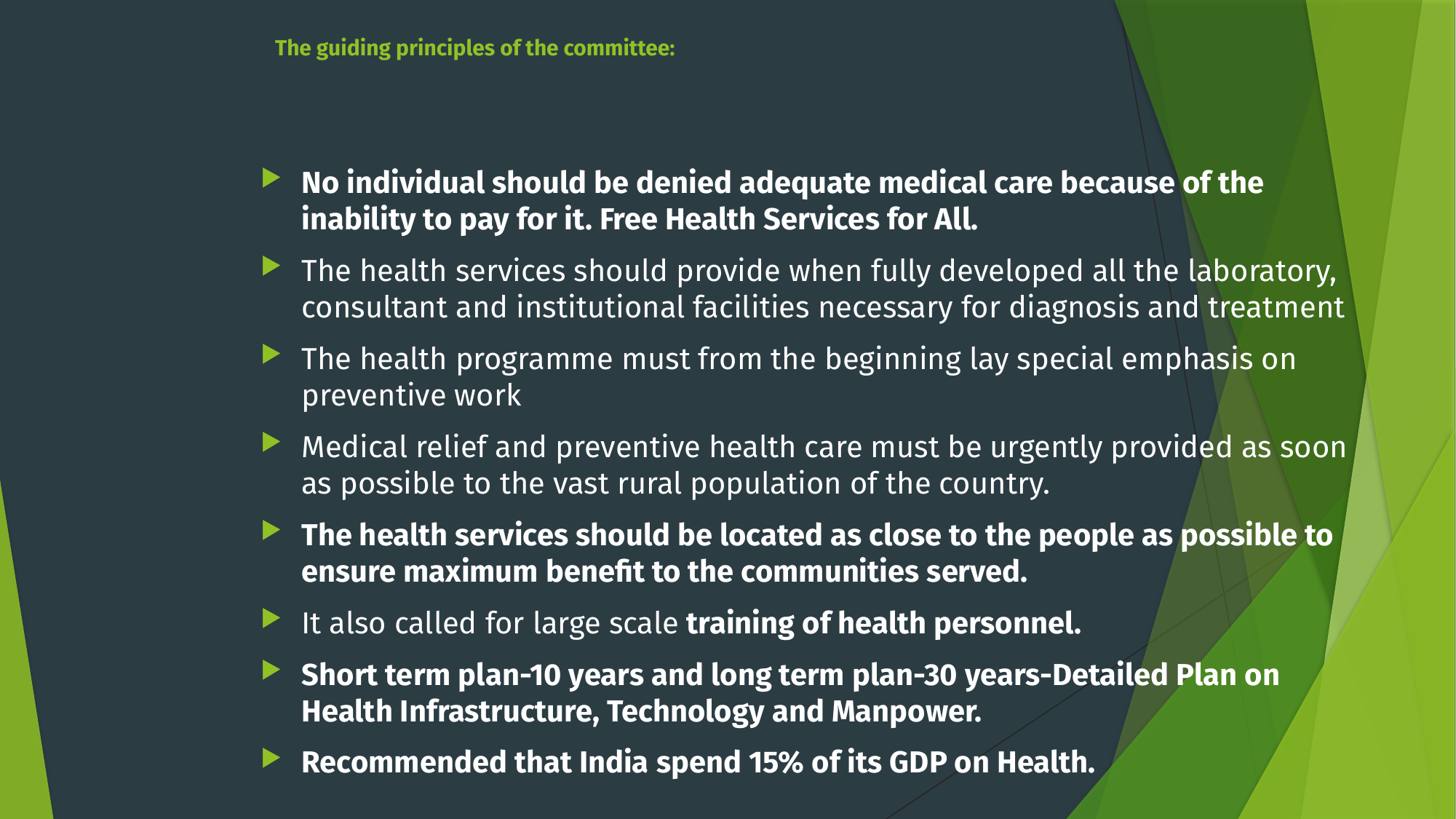

# The guiding principles of the committee:

No individual should be denied adequate medical care because of the inability to pay for it. Free Health Services for All.
The health services should provide when fully developed all the laboratory, consultant and institutional facilities necessary for diagnosis and treatment
The health programme must from the beginning lay special emphasis on preventive work
Medical relief and preventive health care must be urgently provided as soon as possible to the vast rural population of the country.
The health services should be located as close to the people as possible to ensure maximum benefit to the communities served.
It also called for large scale training of health personnel.
Short term plan-10 years and long term plan-30 years-Detailed Plan on Health Infrastructure, Technology and Manpower.
Recommended that India spend 15% of its GDP on Health.